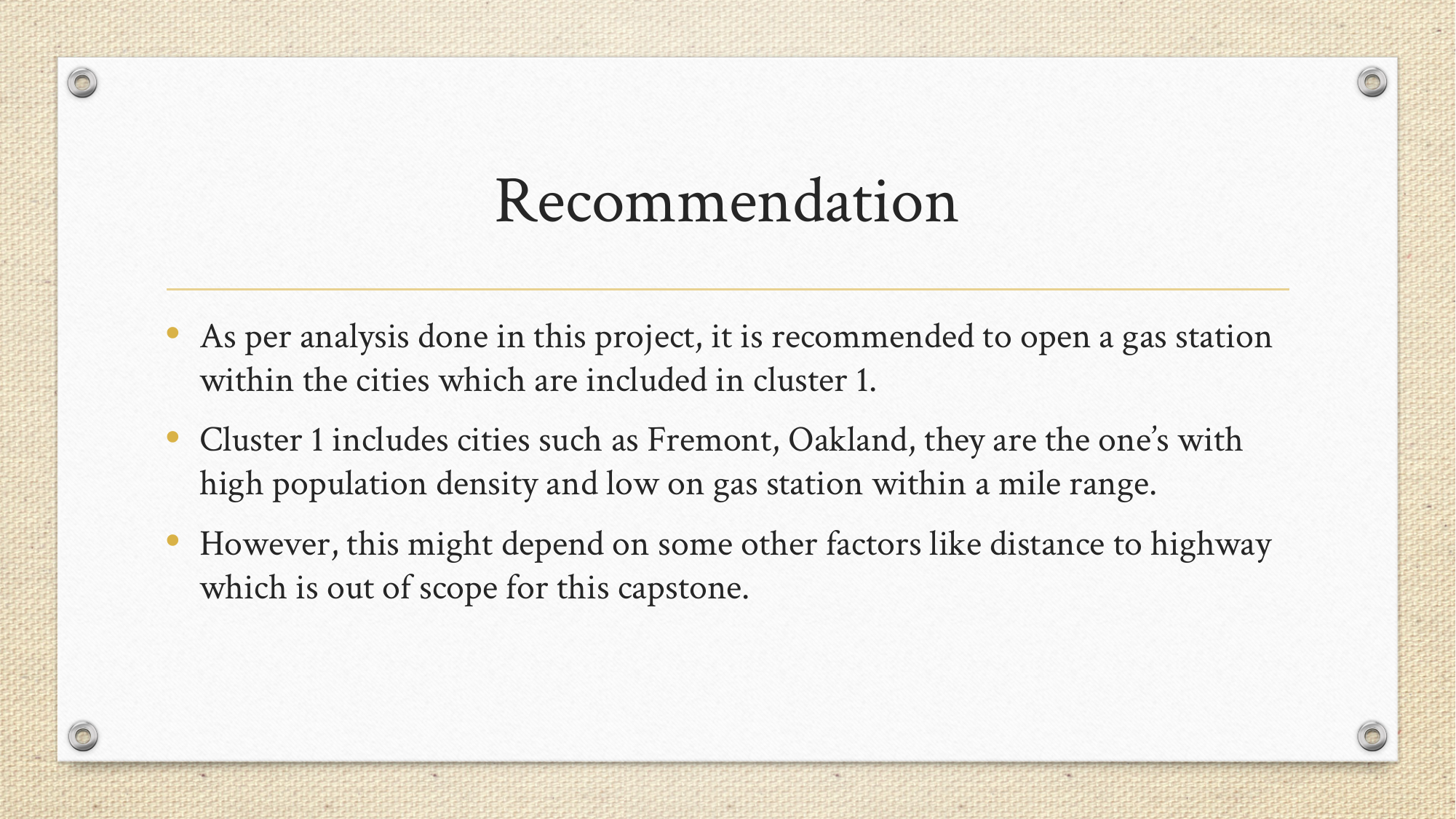

# Recommendation
As per analysis done in this project, it is recommended to open a gas station within the cities which are included in cluster 1.
Cluster 1 includes cities such as Fremont, Oakland, they are the one’s with high population density and low on gas station within a mile range.
However, this might depend on some other factors like distance to highway which is out of scope for this capstone.